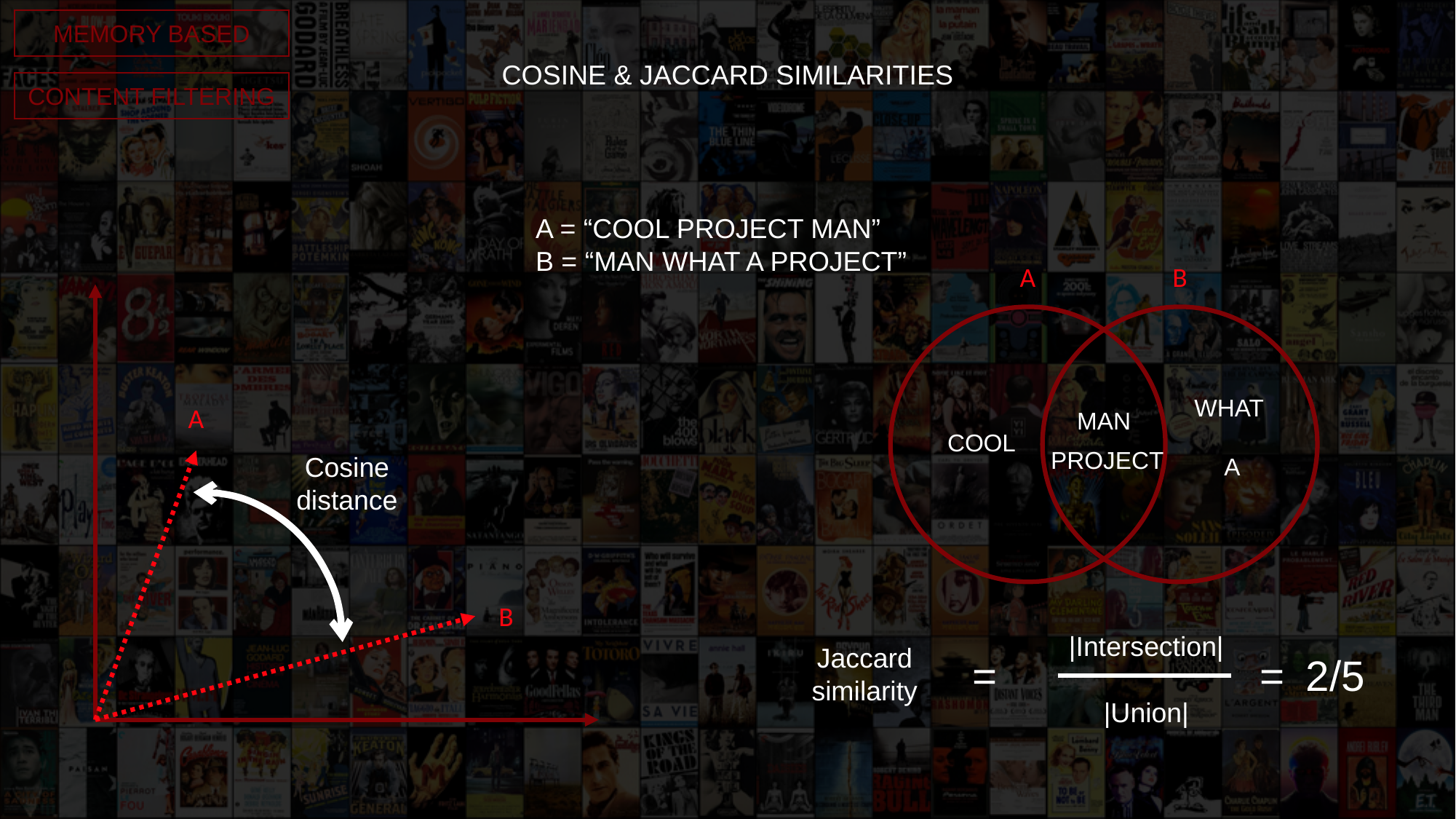

MEMORY BASED
COSINE & JACCARD SIMILARITIES
CONTENT FILTERING
A = “COOL PROJECT MAN”
B = “MAN WHAT A PROJECT”
A
B

WHAT

A
MAN
COOL
PROJECT
Cosine distance
A

B
|Intersection|
Jaccard similarity
=
=
2/5
|Union|